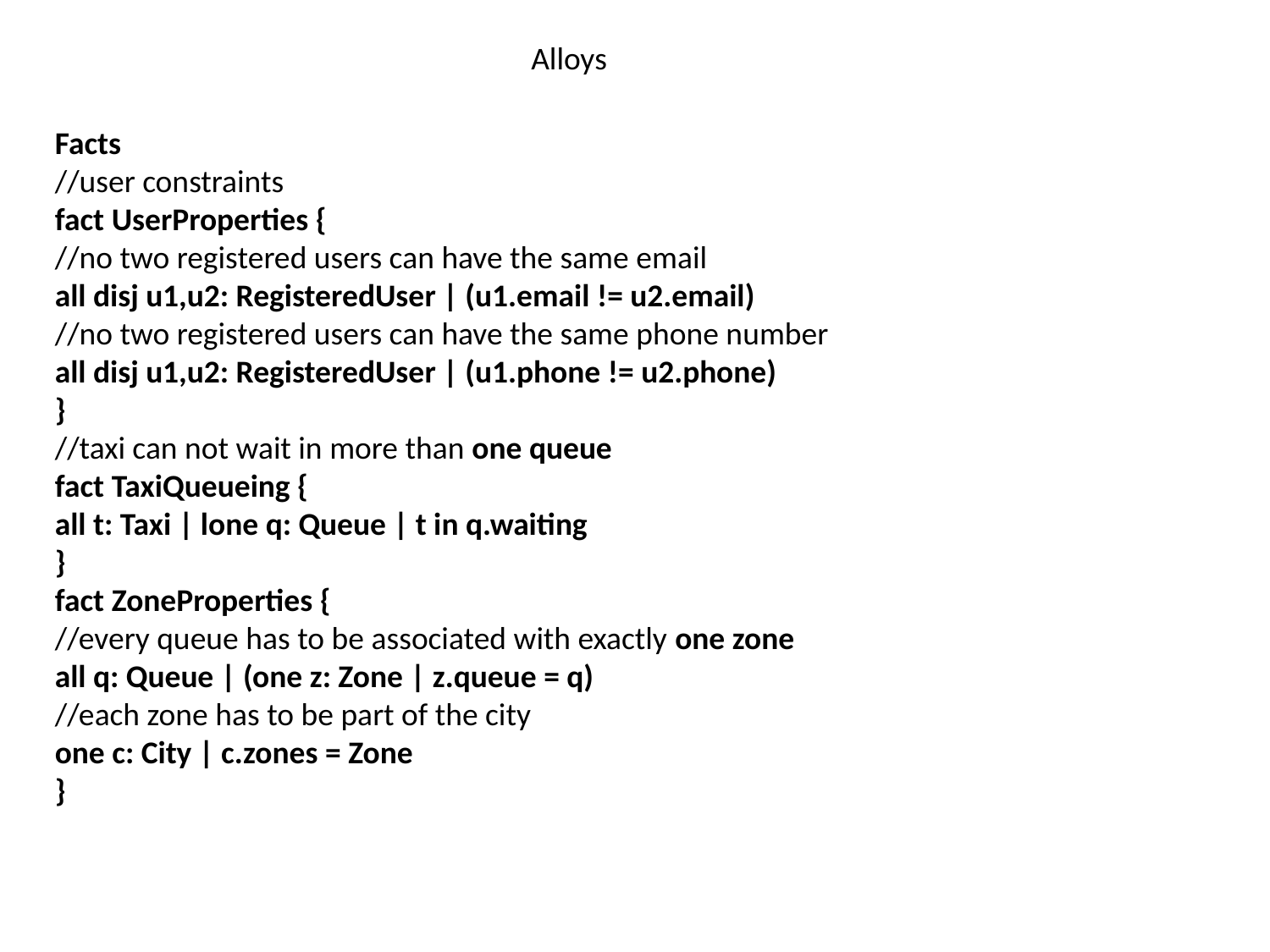

Alloys
Facts
//user constraints
fact UserProperties {
//no two registered users can have the same email
all disj u1,u2: RegisteredUser | (u1.email != u2.email)
//no two registered users can have the same phone number
all disj u1,u2: RegisteredUser | (u1.phone != u2.phone)
}
//taxi can not wait in more than one queue
fact TaxiQueueing {
all t: Taxi | lone q: Queue | t in q.waiting
}
fact ZoneProperties {
//every queue has to be associated with exactly one zone
all q: Queue | (one z: Zone | z.queue = q)
//each zone has to be part of the city
one c: City | c.zones = Zone
}